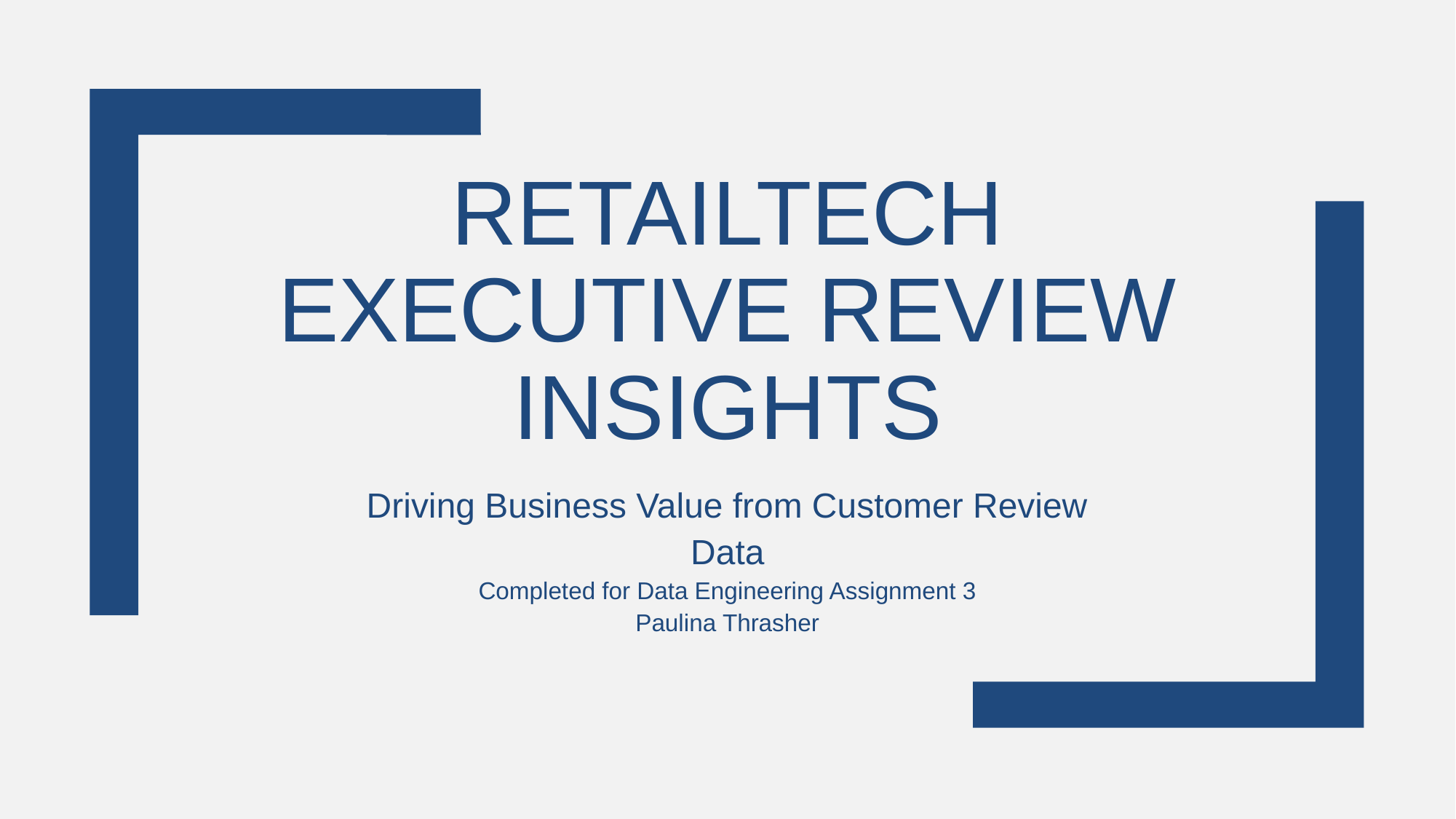

# RetailTech Executive Review Insights
Driving Business Value from Customer Review Data
Completed for Data Engineering Assignment 3
Paulina Thrasher